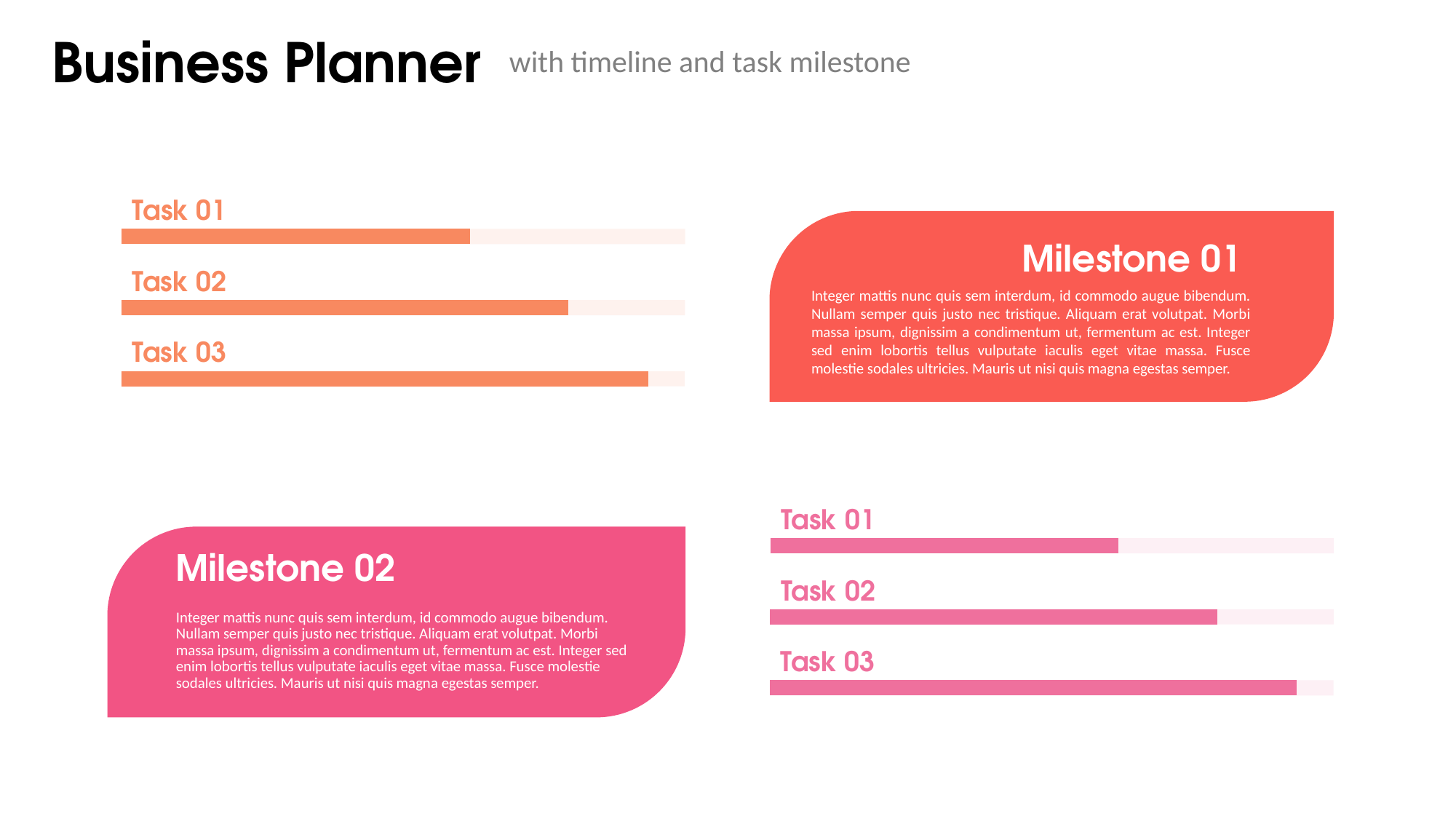

Business Planner
with timeline and task milestone
Task 01
Task 02
Task 03

Milestone 01
Integer mattis nunc quis sem interdum, id commodo augue bibendum. Nullam semper quis justo nec tristique. Aliquam erat volutpat. Morbi massa ipsum, dignissim a condimentum ut, fermentum ac est. Integer sed enim lobortis tellus vulputate iaculis eget vitae massa. Fusce molestie sodales ultricies. Mauris ut nisi quis magna egestas semper.
Task 01
Task 02
Task 03

Milestone 02
Integer mattis nunc quis sem interdum, id commodo augue bibendum. Nullam semper quis justo nec tristique. Aliquam erat volutpat. Morbi massa ipsum, dignissim a condimentum ut, fermentum ac est. Integer sed enim lobortis tellus vulputate iaculis eget vitae massa. Fusce molestie sodales ultricies. Mauris ut nisi quis magna egestas semper.